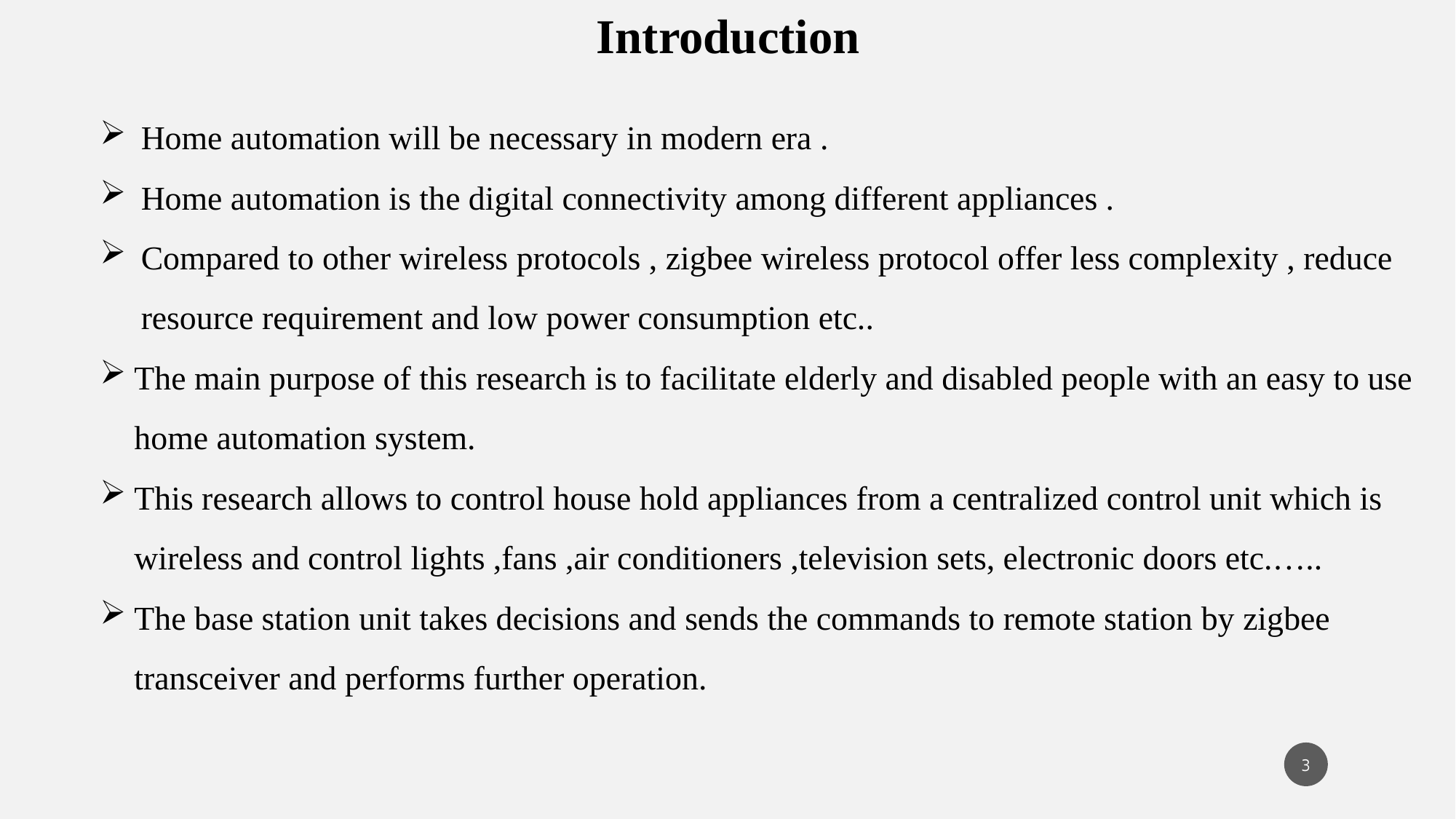

Introduction
Home automation will be necessary in modern era .
Home automation is the digital connectivity among different appliances .
Compared to other wireless protocols , zigbee wireless protocol offer less complexity , reduce resource requirement and low power consumption etc..
The main purpose of this research is to facilitate elderly and disabled people with an easy to use home automation system.
This research allows to control house hold appliances from a centralized control unit which is wireless and control lights ,fans ,air conditioners ,television sets, electronic doors etc.…..
The base station unit takes decisions and sends the commands to remote station by zigbee transceiver and performs further operation.

3